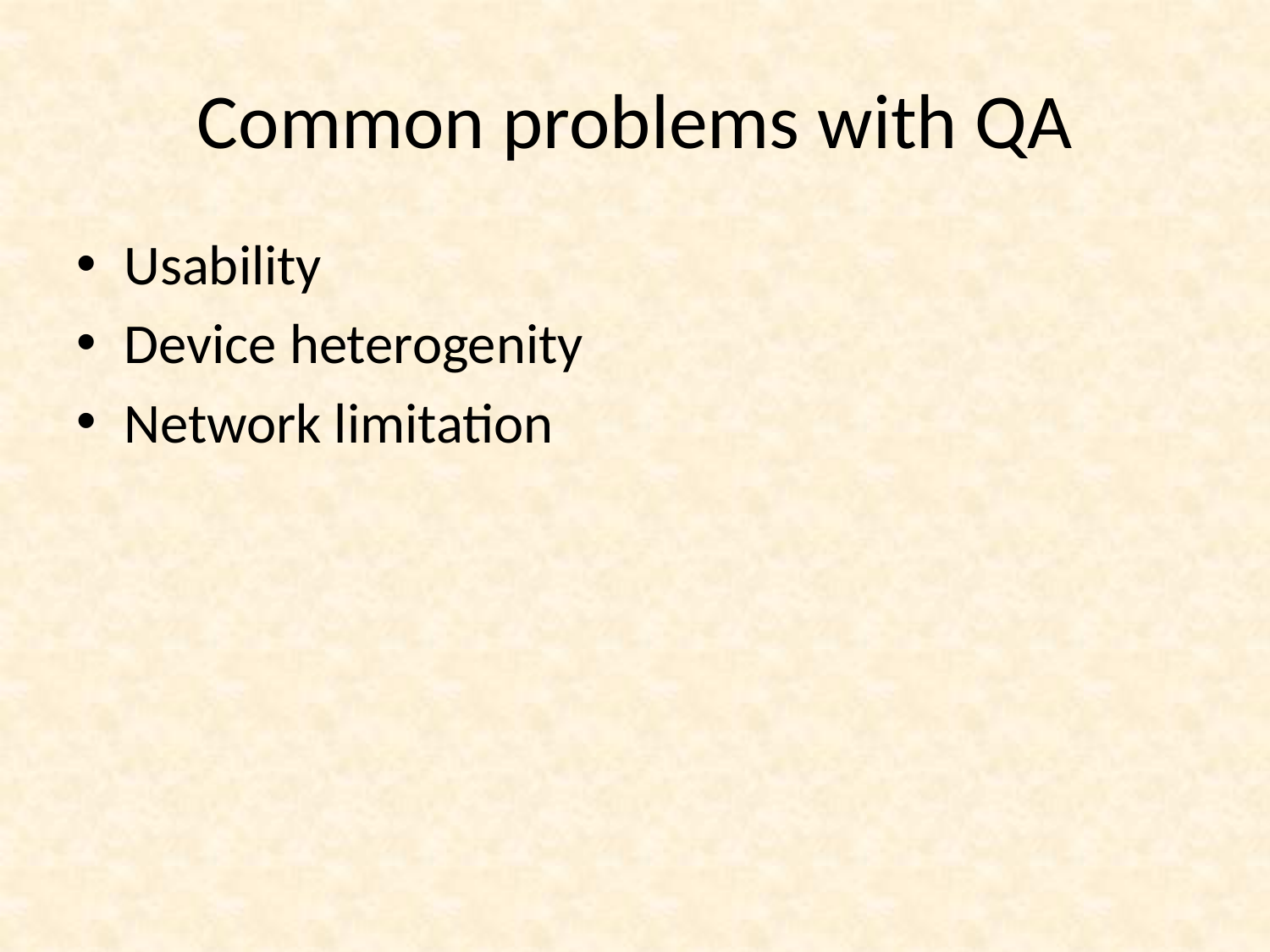

# Common problems with QA
Usability
Device heterogenity
Network limitation